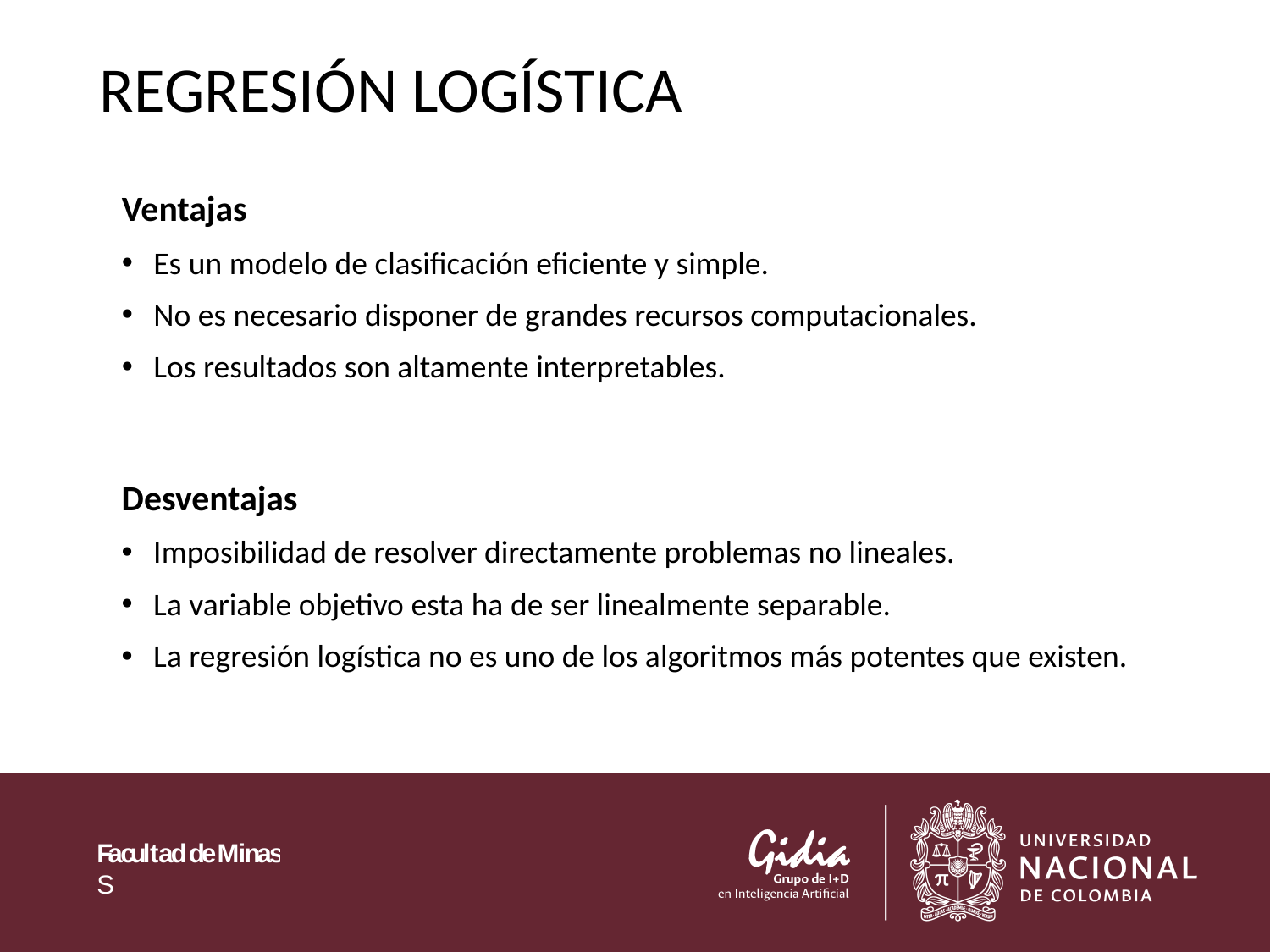

# Regresión Logística
Ventajas
Es un modelo de clasificación eficiente y simple.
No es necesario disponer de grandes recursos computacionales.
Los resultados son altamente interpretables.
Desventajas
Imposibilidad de resolver directamente problemas no lineales.
La variable objetivo esta ha de ser linealmente separable.
La regresión logística no es uno de los algoritmos más potentes que existen.